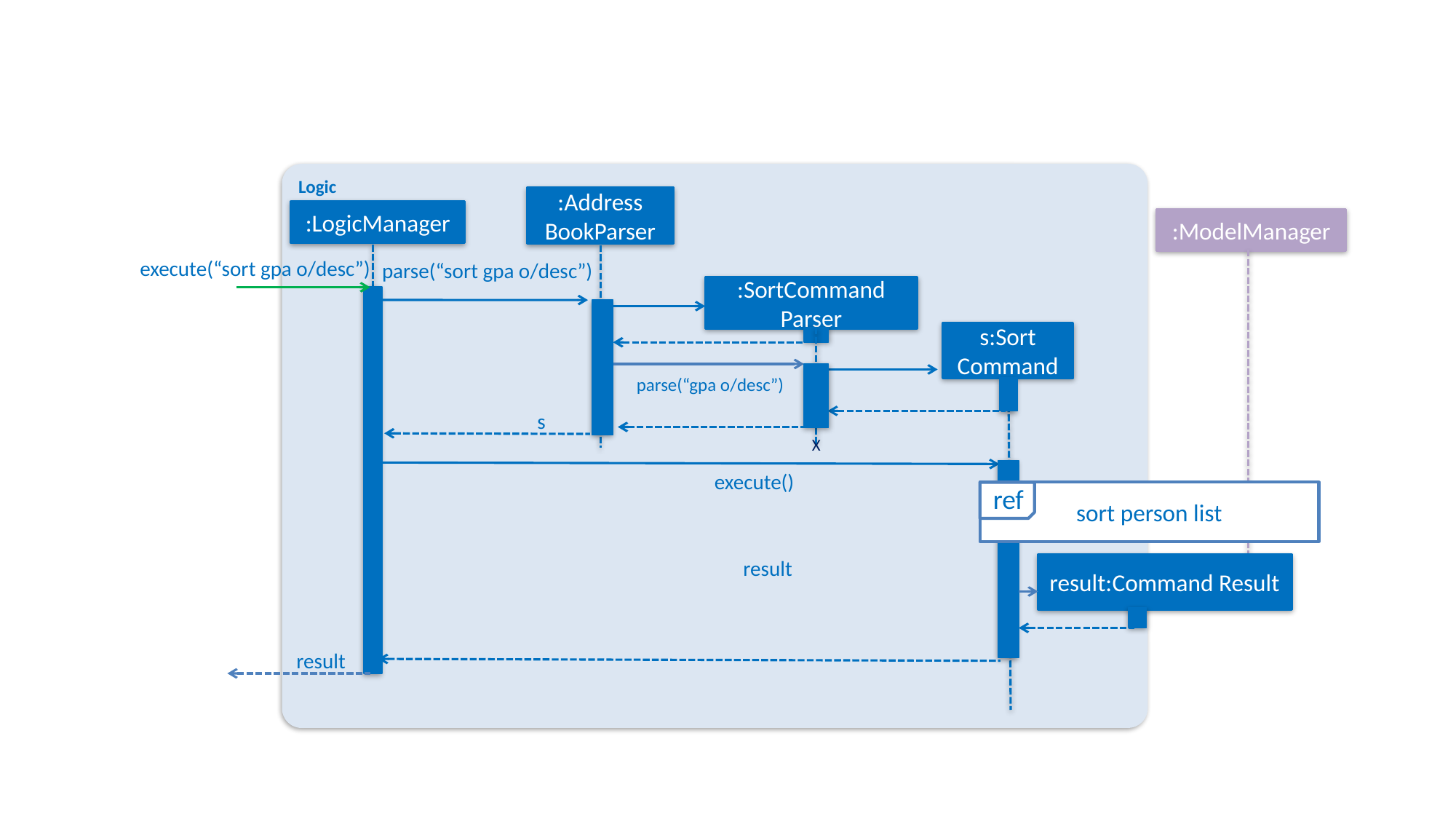

Logic
:Address
BookParser
:LogicManager
:ModelManager
execute(“sort gpa o/desc”)
parse(“sort gpa o/desc”)
:SortCommand
Parser

s:Sort
Command

parse(“gpa o/desc”)

s
X

execute()
ref

sort person list
result:Command Result
result

result